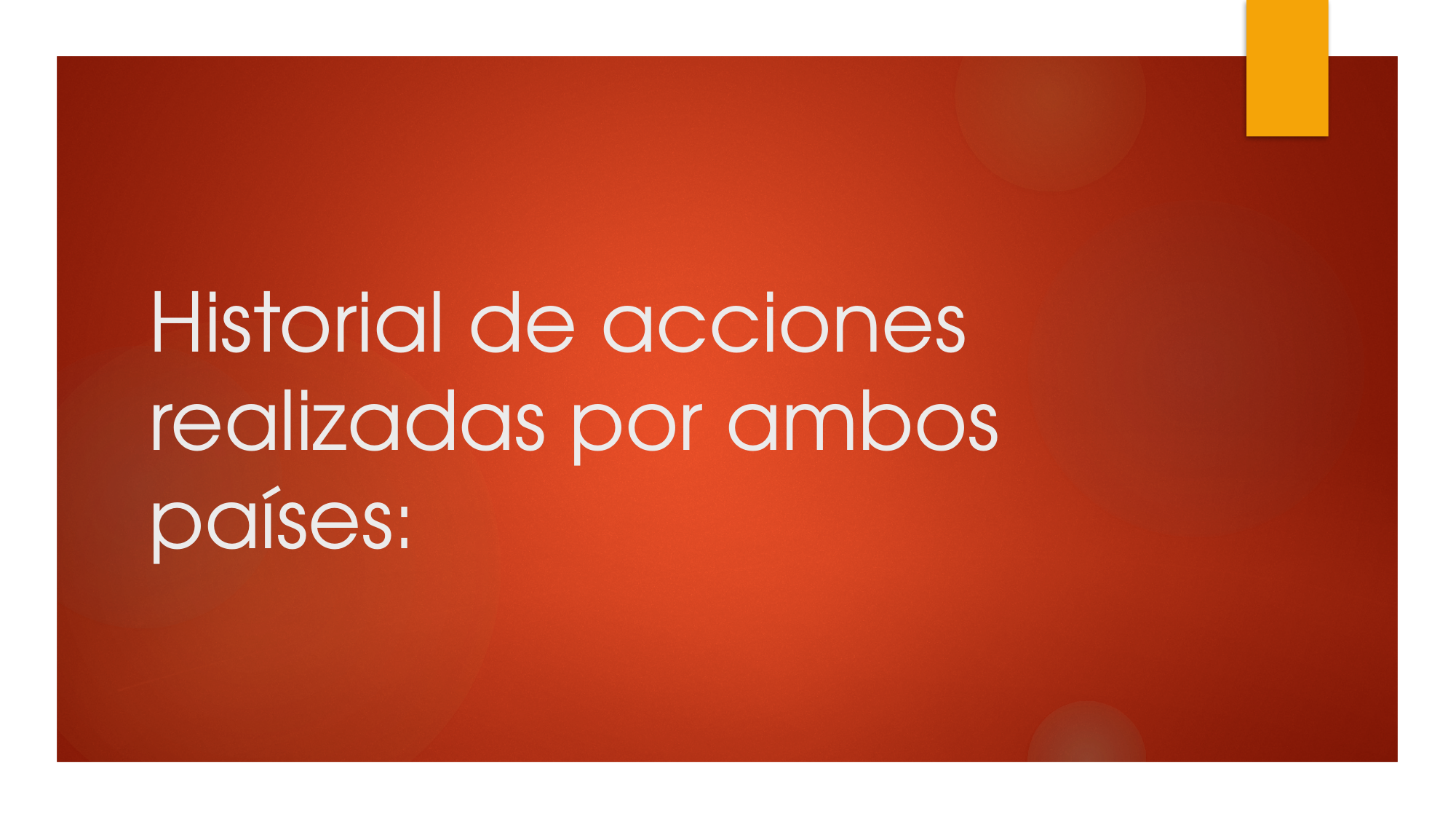

# Historial de acciones realizadas por ambos países: